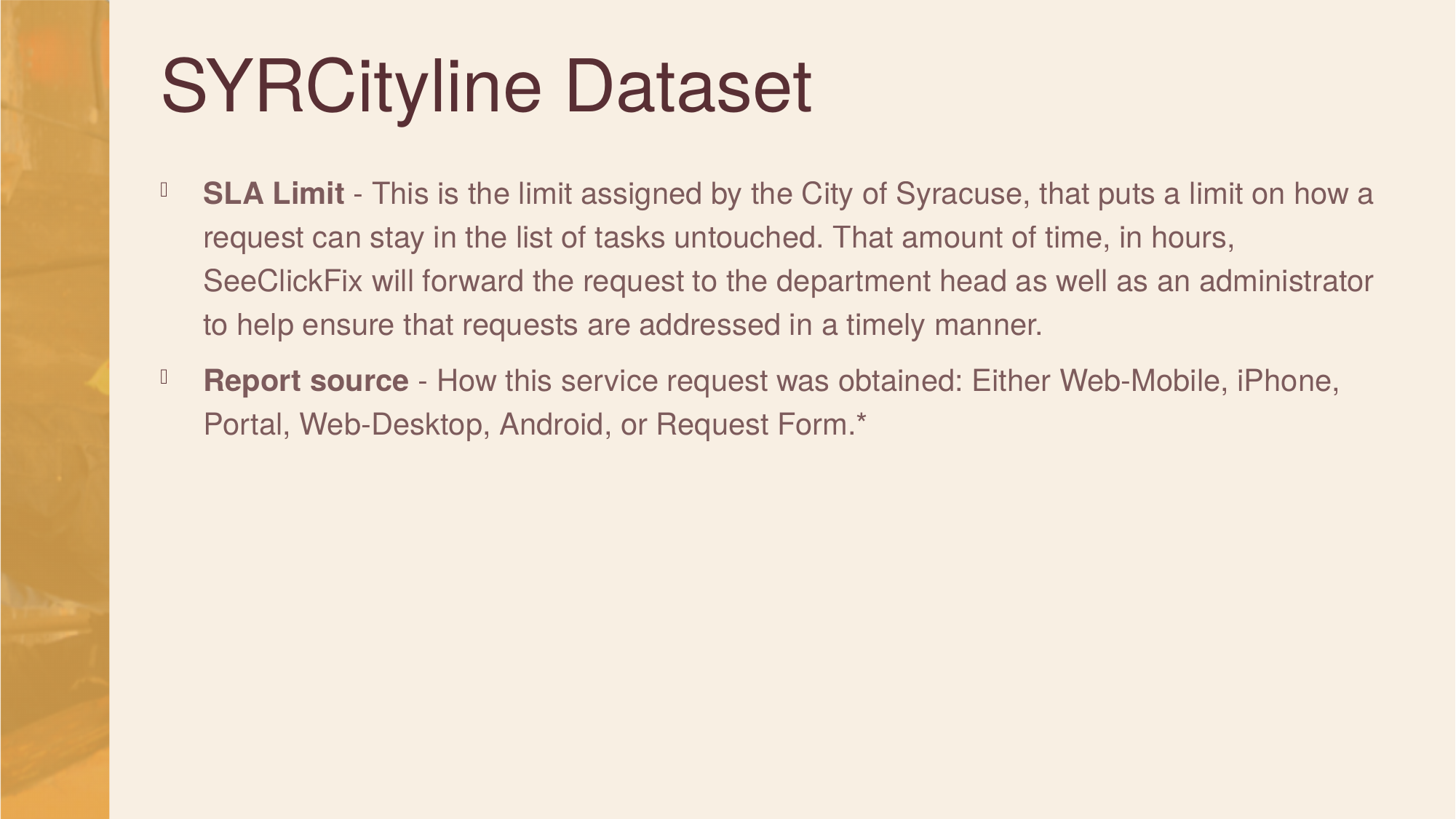

# SYRCityline Dataset
SLA Limit - This is the limit assigned by the City of Syracuse, that puts a limit on how a request can stay in the list of tasks untouched. That amount of time, in hours, SeeClickFix will forward the request to the department head as well as an administrator to help ensure that requests are addressed in a timely manner.
Report source - How this service request was obtained: Either Web-Mobile, iPhone, Portal, Web-Desktop, Android, or Request Form.*